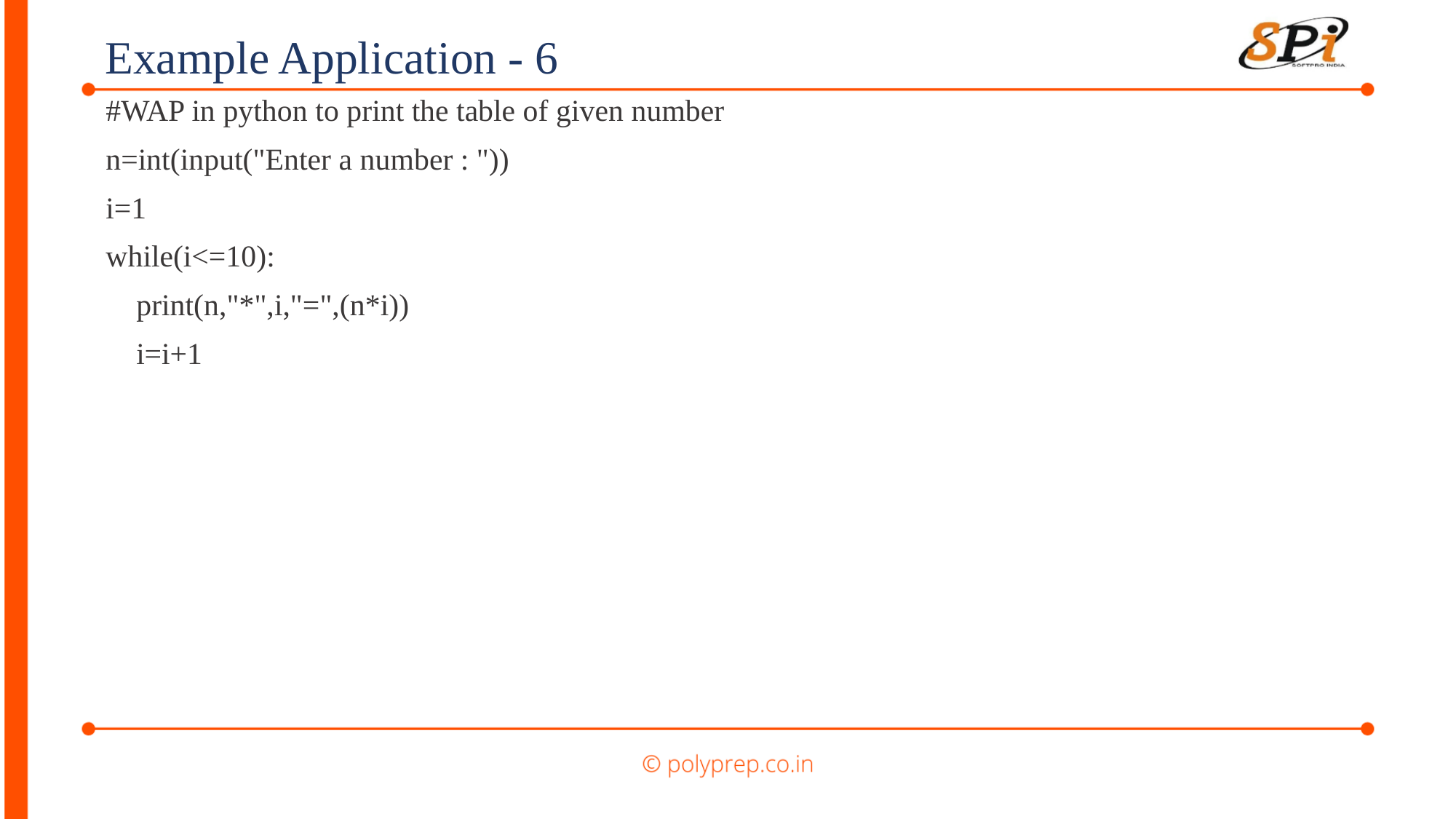

Example Application - 6
#WAP in python to print the table of given number
n=int(input("Enter a number : "))
i=1
while(i<=10):
    print(n,"*",i,"=",(n*i))
    i=i+1